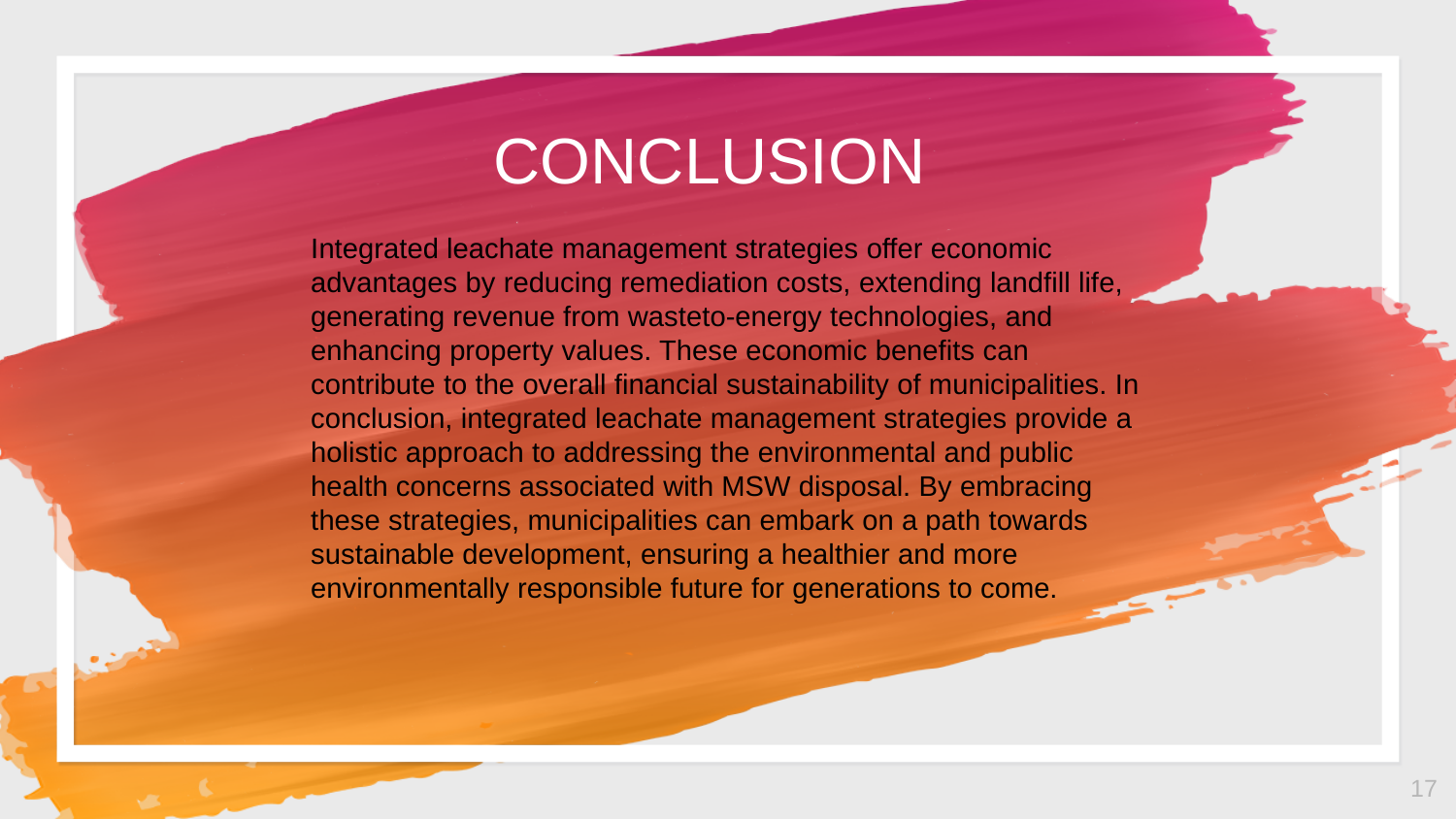

CONCLUSION
Integrated leachate management strategies offer economic advantages by reducing remediation costs, extending landfill life, generating revenue from wasteto-energy technologies, and enhancing property values. These economic benefits can contribute to the overall financial sustainability of municipalities. In conclusion, integrated leachate management strategies provide a holistic approach to addressing the environmental and public health concerns associated with MSW disposal. By embracing these strategies, municipalities can embark on a path towards sustainable development, ensuring a healthier and more environmentally responsible future for generations to come.
17